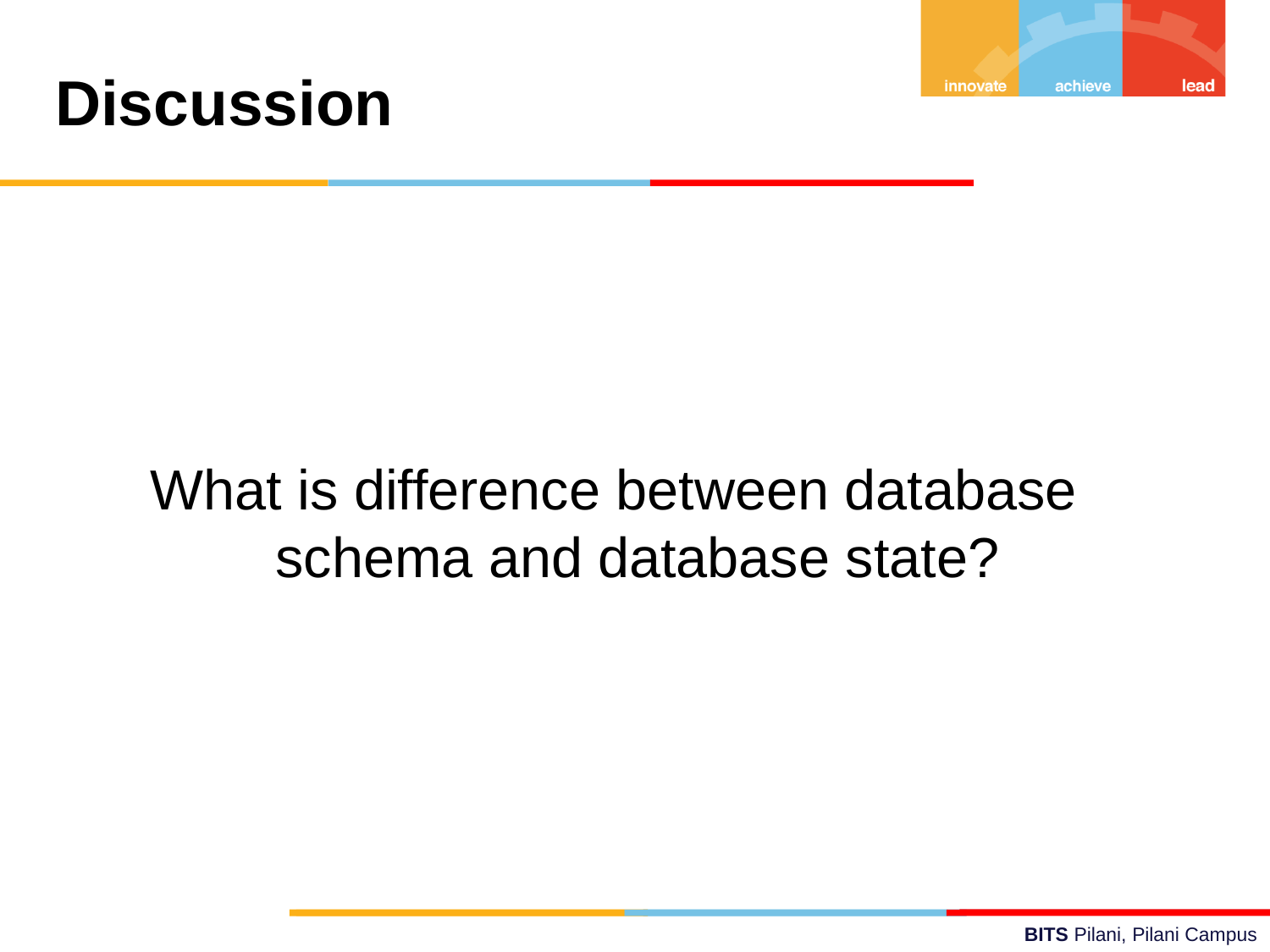

Discussion
What is difference between database schema and database state?